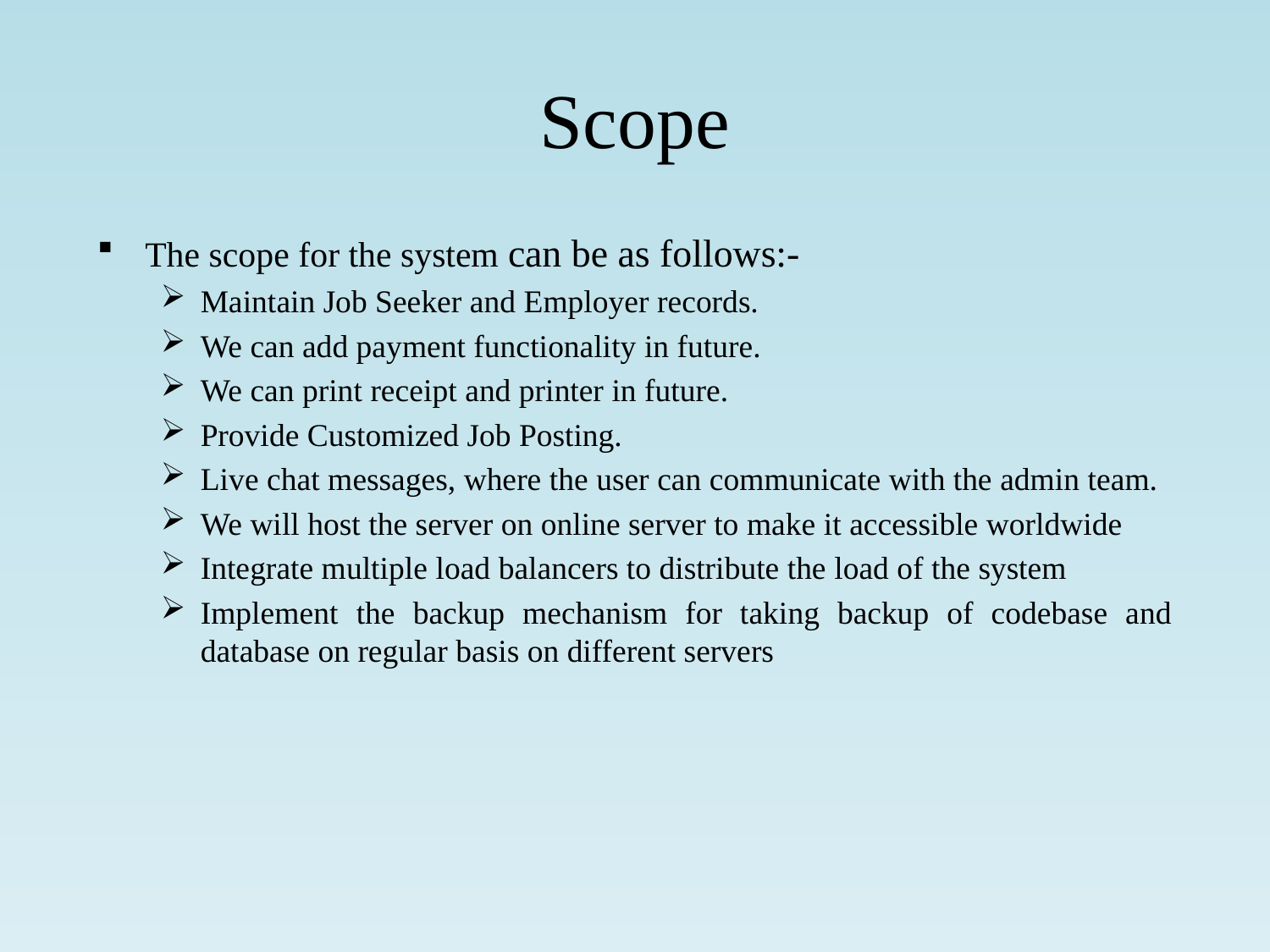

# Scope
The scope for the system can be as follows:-
Maintain Job Seeker and Employer records.
We can add payment functionality in future.
We can print receipt and printer in future.
Provide Customized Job Posting.
Live chat messages, where the user can communicate with the admin team.
We will host the server on online server to make it accessible worldwide
Integrate multiple load balancers to distribute the load of the system
Implement the backup mechanism for taking backup of codebase and database on regular basis on different servers